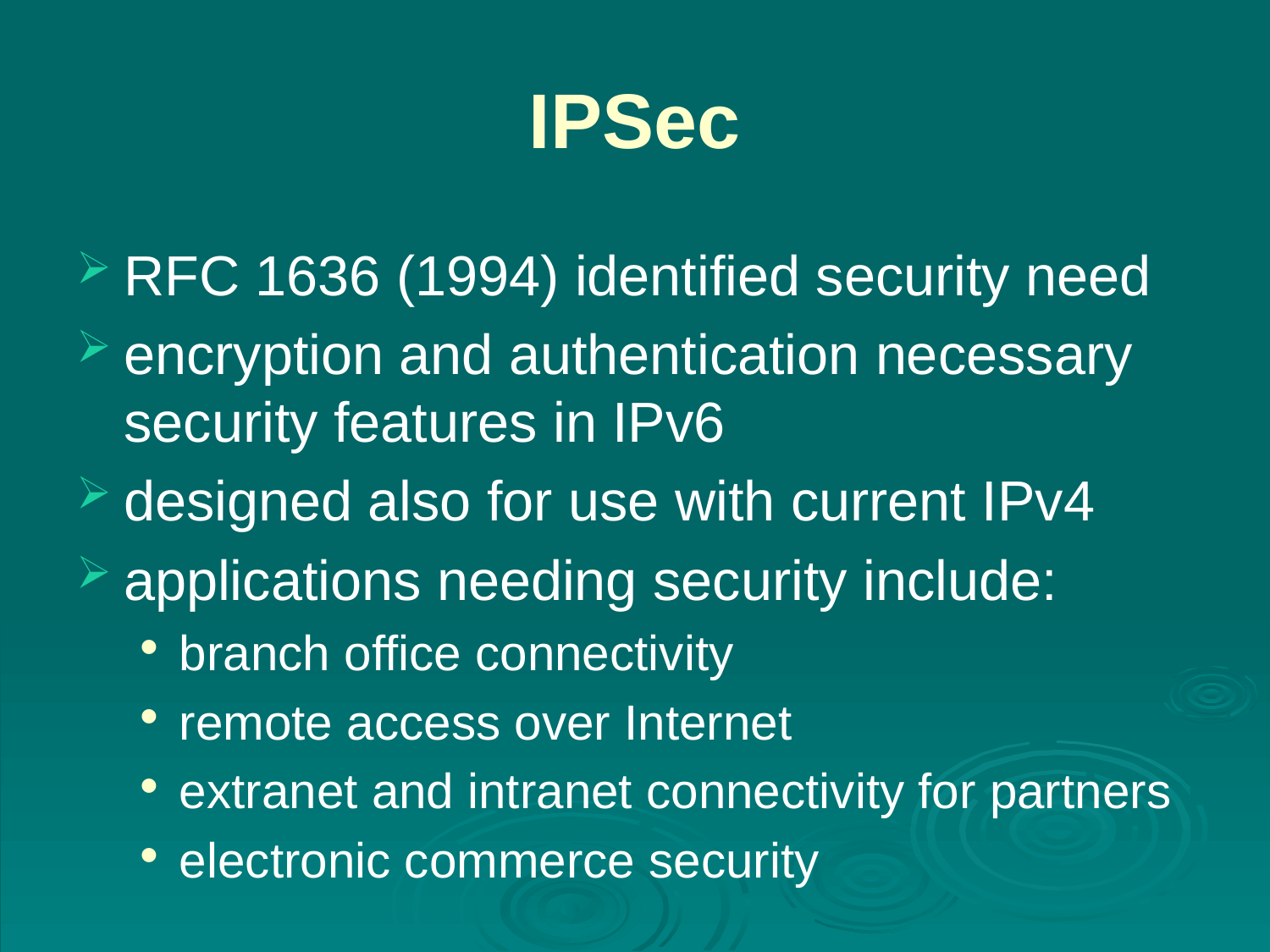

# IPSec
RFC 1636 (1994) identified security need
encryption and authentication necessary security features in IPv6
designed also for use with current IPv4
applications needing security include:
branch office connectivity
remote access over Internet
extranet and intranet connectivity for partners
electronic commerce security